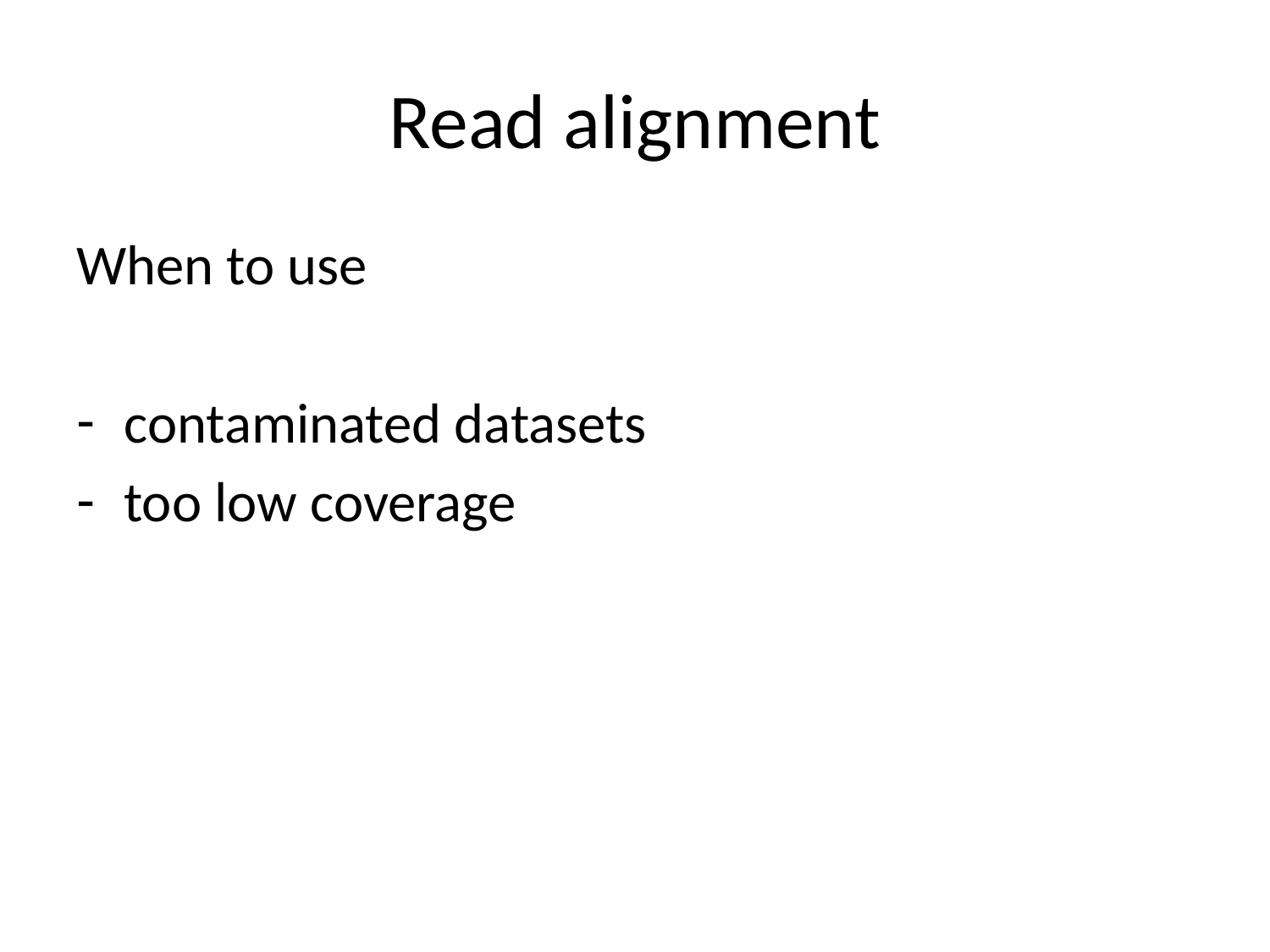

# Read alignment
When to use

contaminated datasets
too low coverage